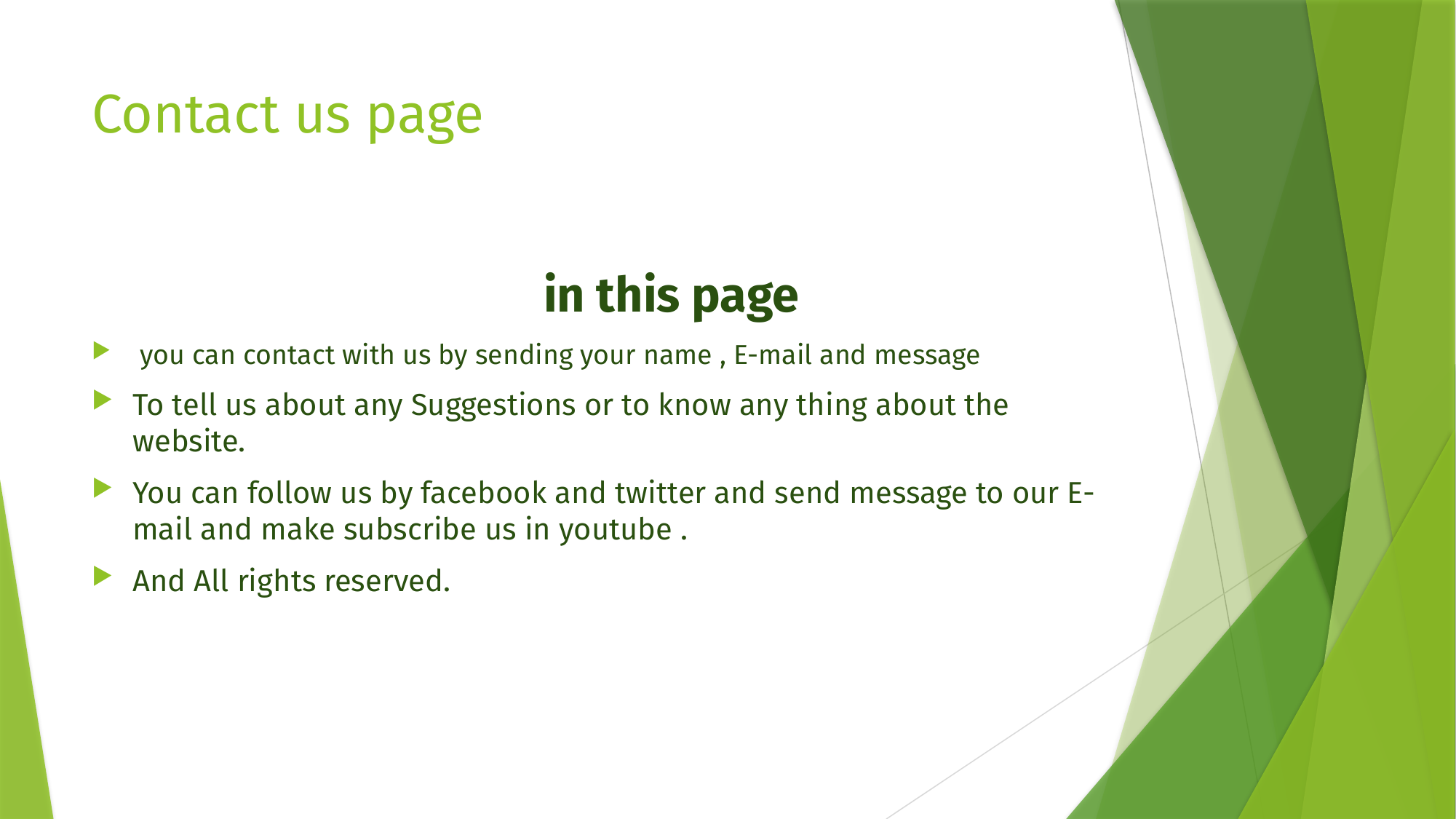

# Contact us page
             in this page
 you can contact with us by sending your name , E-mail and message
To tell us about any Suggestions or to know any thing about the website.
You can follow us by facebook and twitter and send message to our E-mail and make subscribe us in youtube .
And All rights reserved.